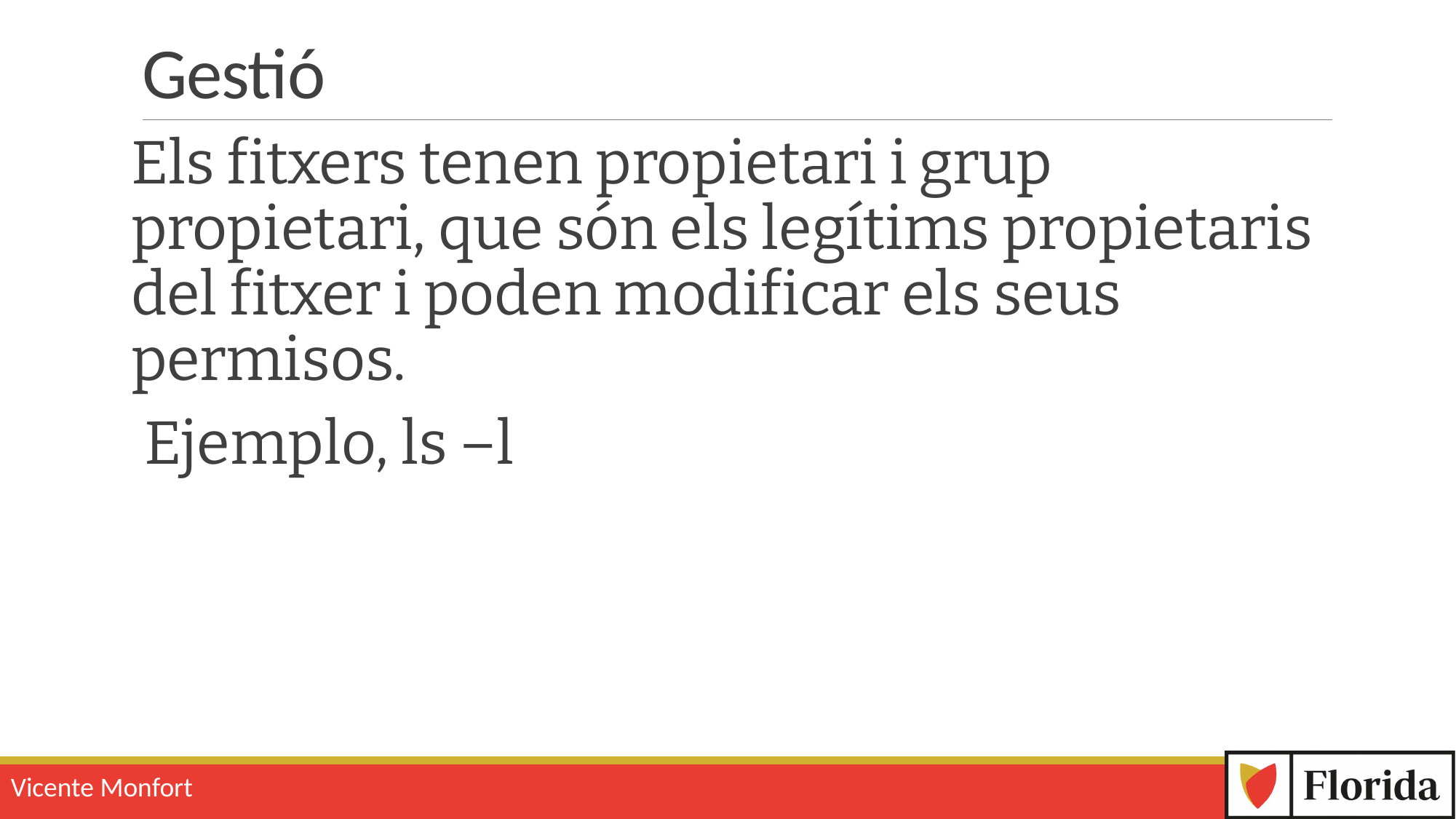

# Gestió
Els fitxers tenen propietari i grup propietari, que són els legítims propietaris del fitxer i poden modificar els seus permisos.
Ejemplo, ls –l